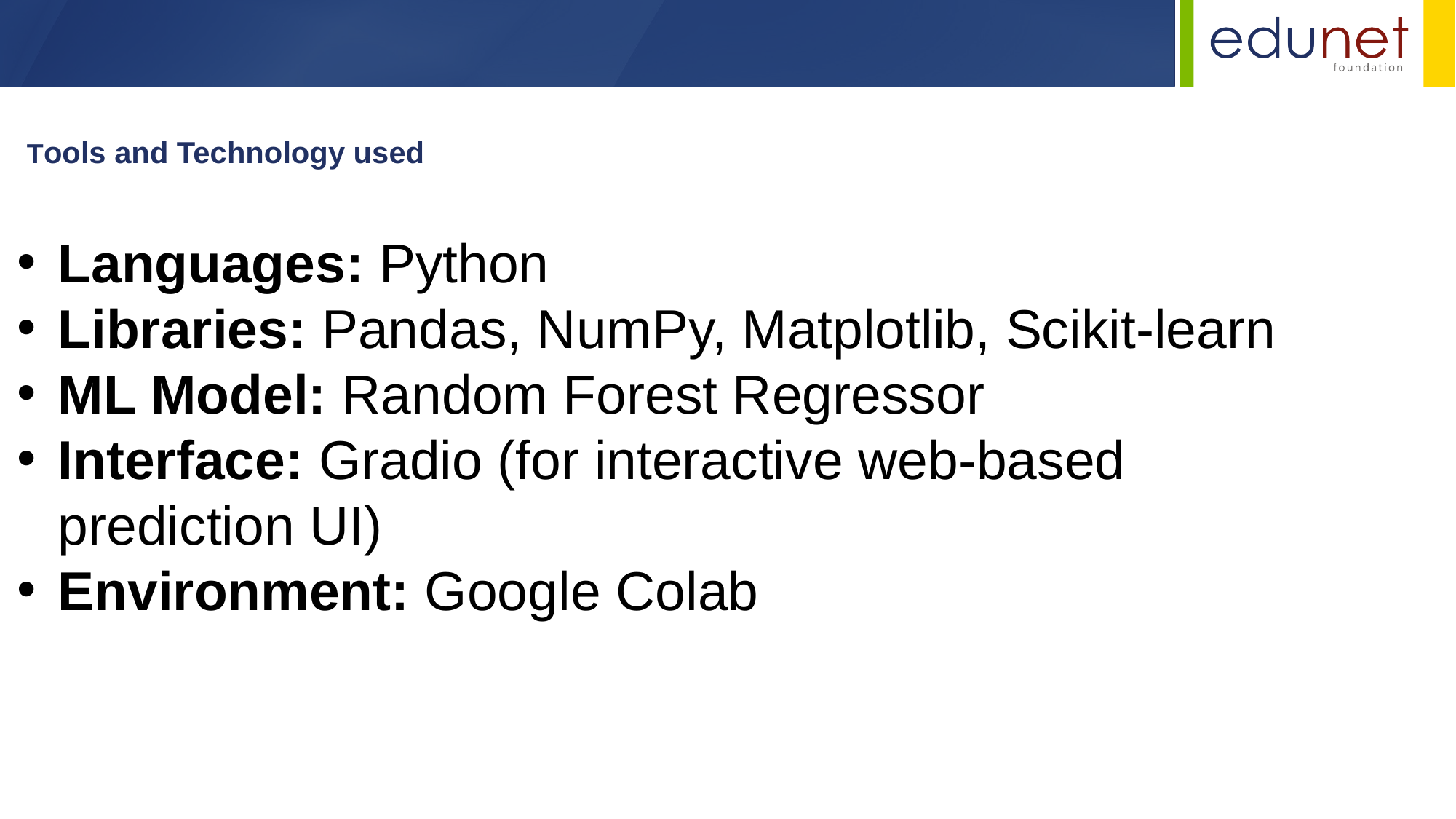

Tools and Technology used
Languages: Python
Libraries: Pandas, NumPy, Matplotlib, Scikit-learn
ML Model: Random Forest Regressor
Interface: Gradio (for interactive web-based prediction UI)
Environment: Google Colab